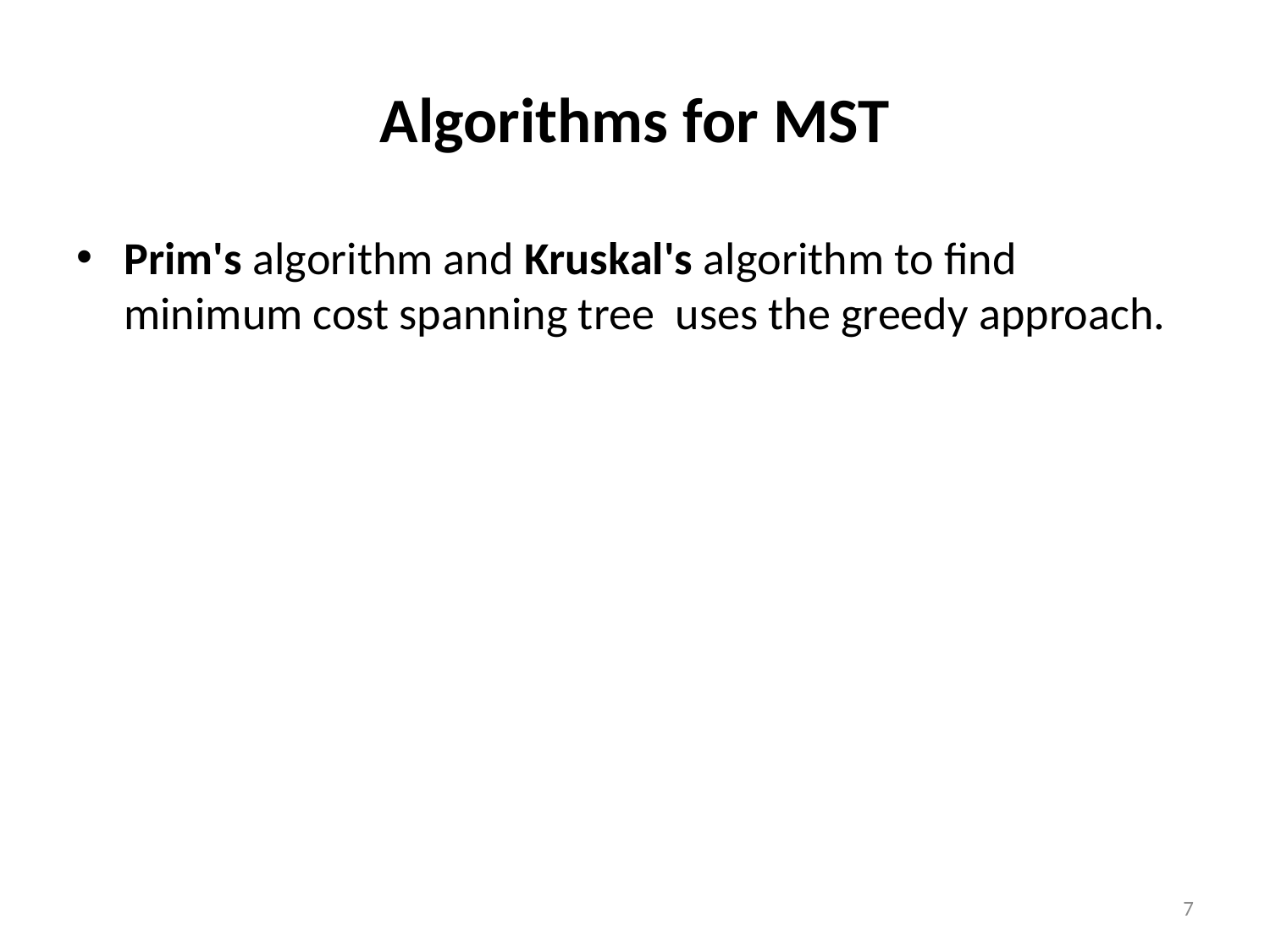

# Algorithms for MST
Prim's algorithm and Kruskal's algorithm to find minimum cost spanning tree  uses the greedy approach.
7